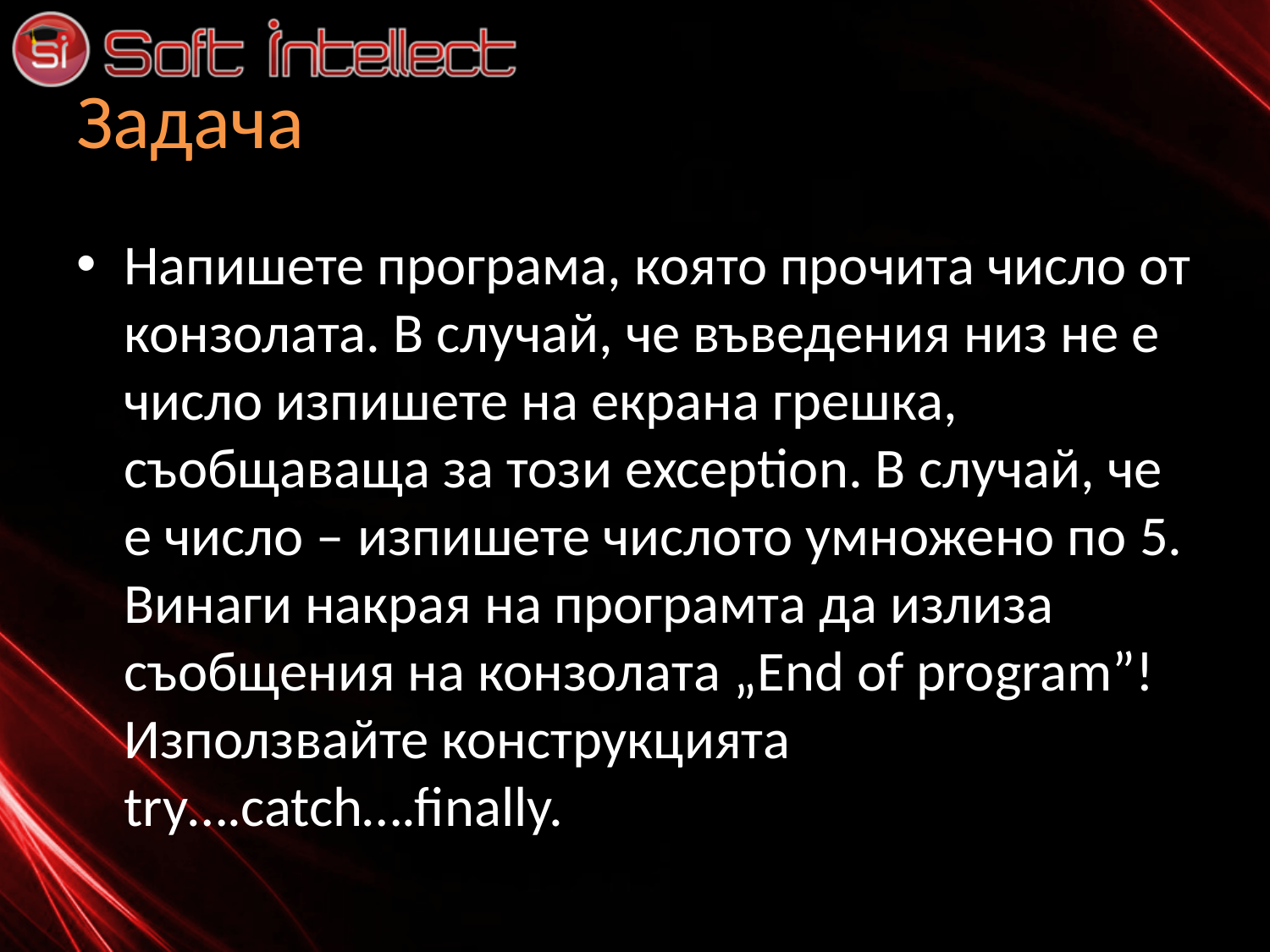

# Задача
Напишете програма, която прочита число от конзолата. В случай, че въведения низ не е число изпишете на екрана грешка, съобщаваща за този exception. В случай, че е число – изпишете числото умножено по 5. Винаги накрая на програмта да излиза съобщения на конзолата „End of program”! Използвайте конструкцията try….catch….finally.